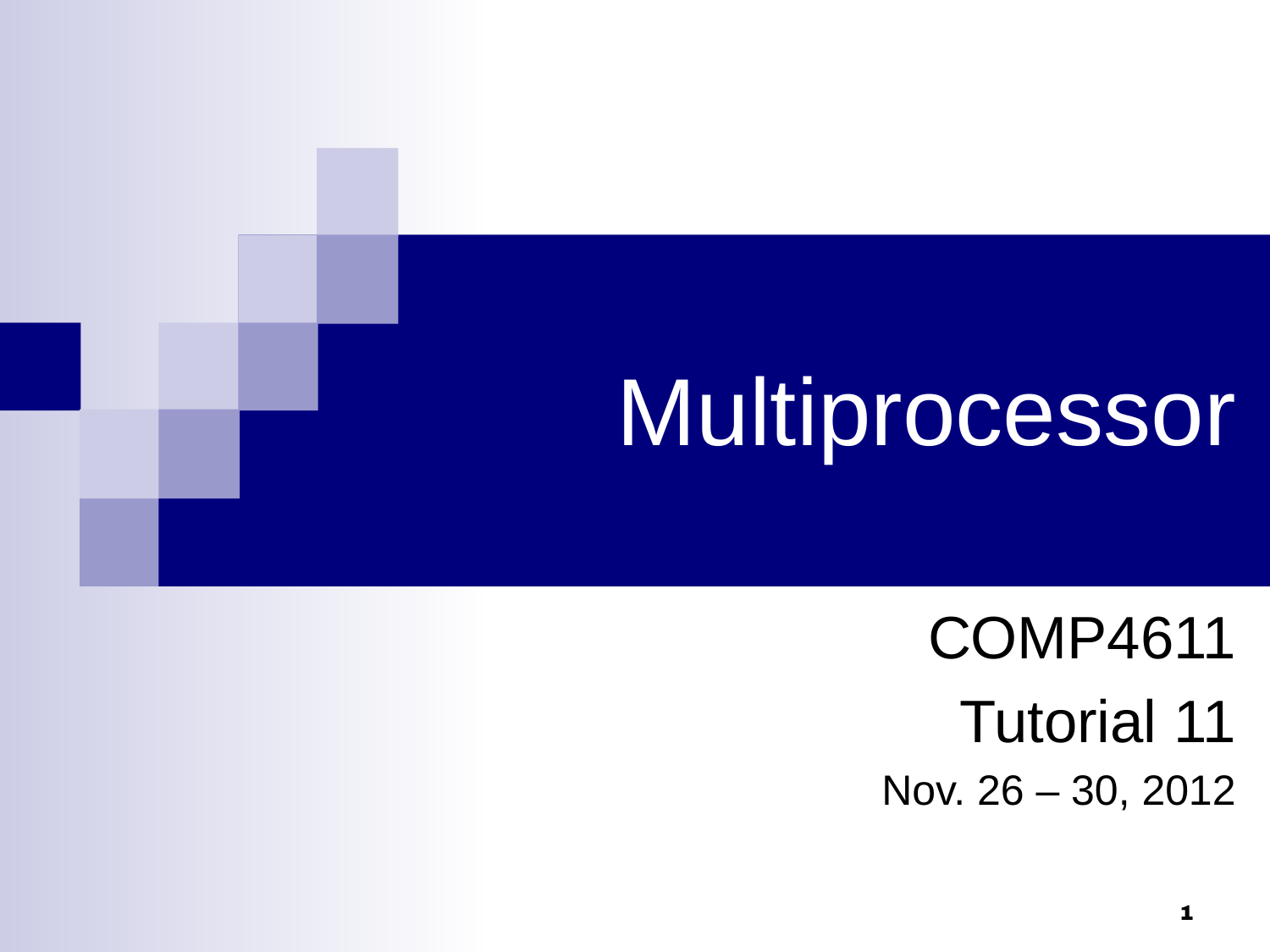

# Multiprocessor
COMP4611
Tutorial 11
Nov. 26 – 30, 2012
1